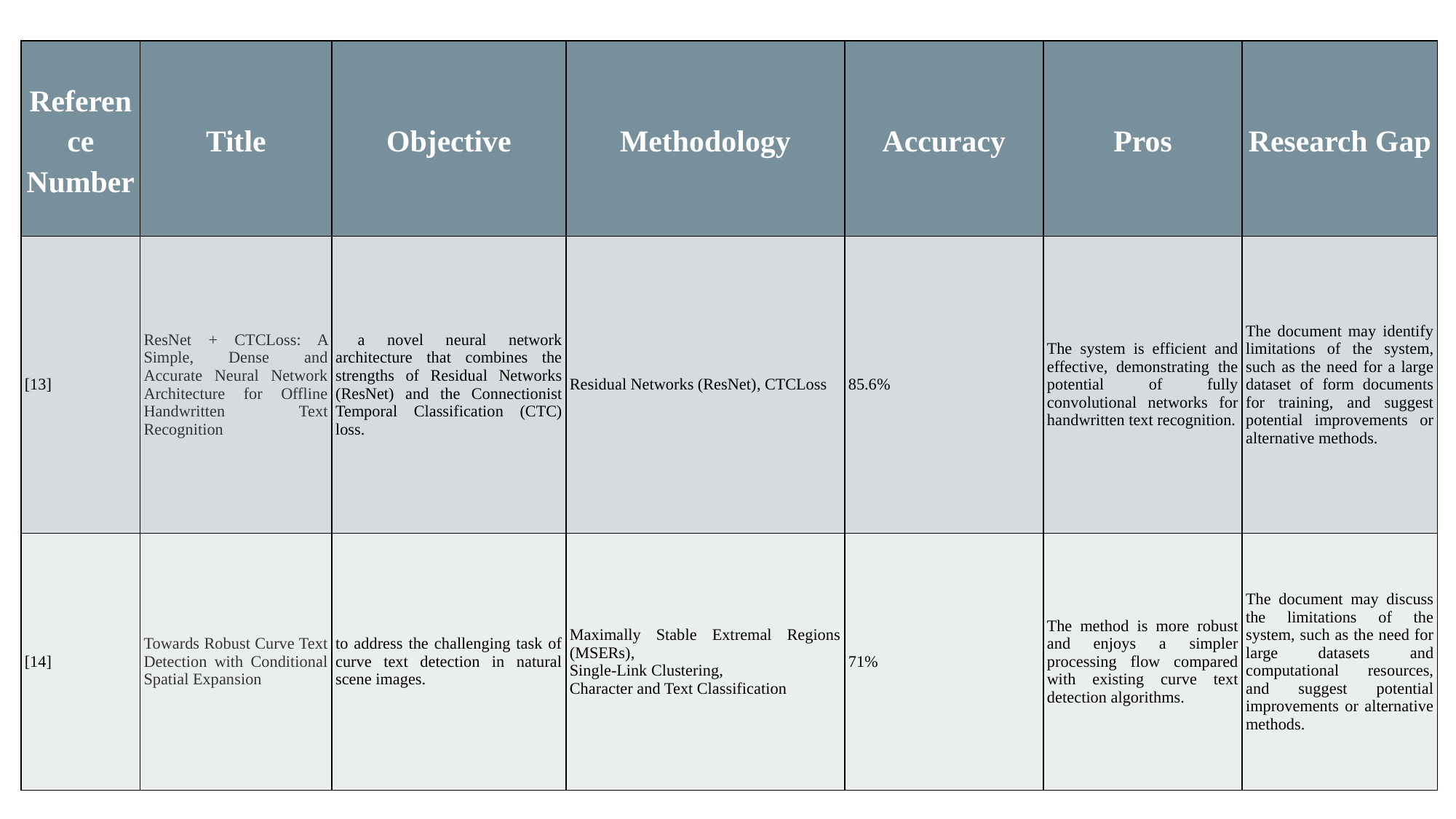

| Reference Number | Title | Objective | Methodology | Accuracy | Pros | Research Gap |
| --- | --- | --- | --- | --- | --- | --- |
| [13] | ResNet + CTCLoss: A Simple, Dense and Accurate Neural Network Architecture for Offline Handwritten Text Recognition | a novel neural network architecture that combines the strengths of Residual Networks (ResNet) and the Connectionist Temporal Classification (CTC) loss. | Residual Networks (ResNet), CTCLoss | 85.6% | The system is efficient and effective, demonstrating the potential of fully convolutional networks for handwritten text recognition. | The document may identify limitations of the system, such as the need for a large dataset of form documents for training, and suggest potential improvements or alternative methods. |
| [14] | Towards Robust Curve Text Detection with Conditional Spatial Expansion | to address the challenging task of curve text detection in natural scene images. | Maximally Stable Extremal Regions (MSERs), Single-Link Clustering, Character and Text Classification | 71% | The method is more robust and enjoys a simpler processing flow compared with existing curve text detection algorithms. | The document may discuss the limitations of the system, such as the need for large datasets and computational resources, and suggest potential improvements or alternative methods. |
#